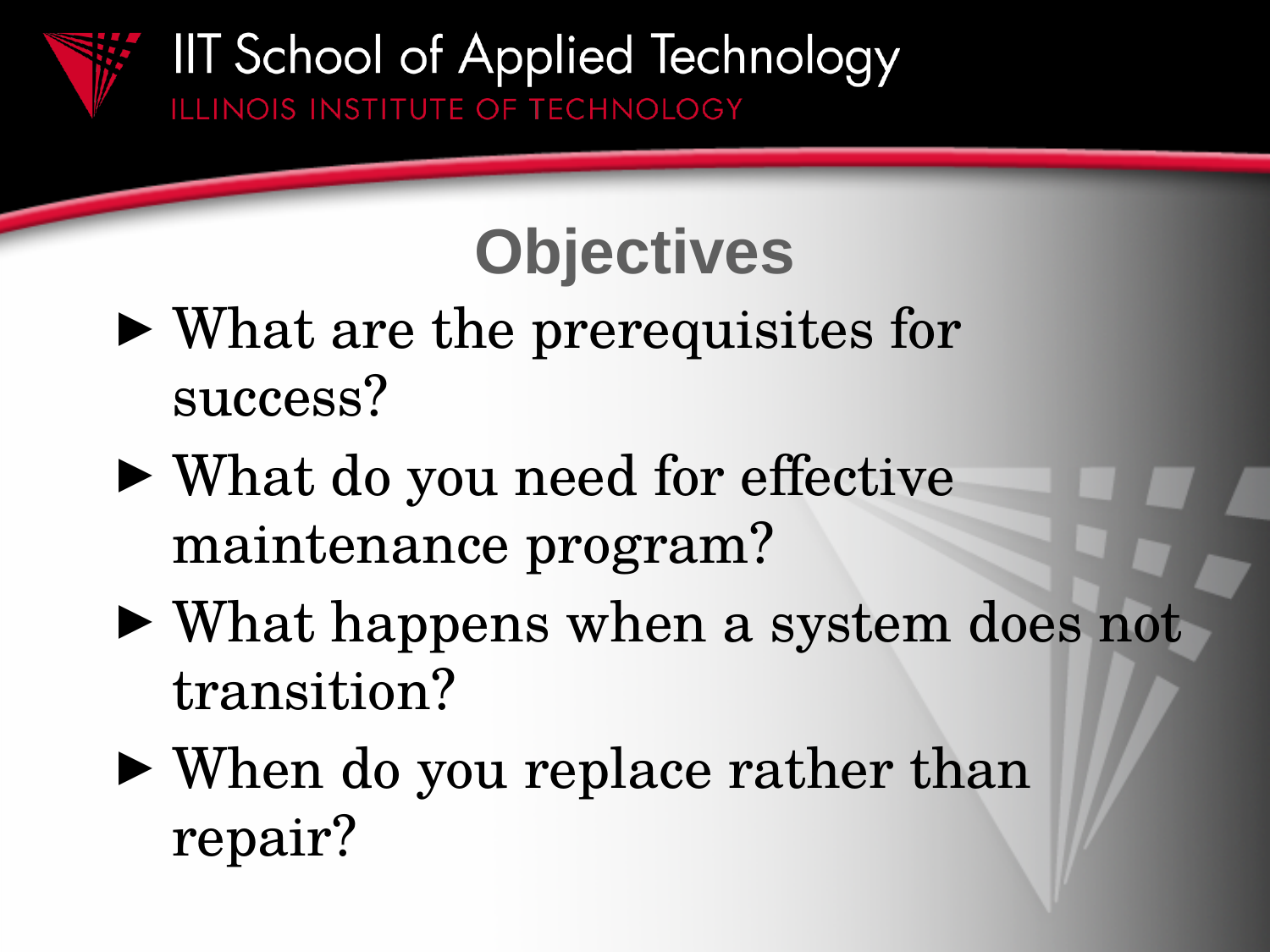

# Objectives
What are the prerequisites for success?
What do you need for effective maintenance program?
What happens when a system does not transition?
When do you replace rather than repair?